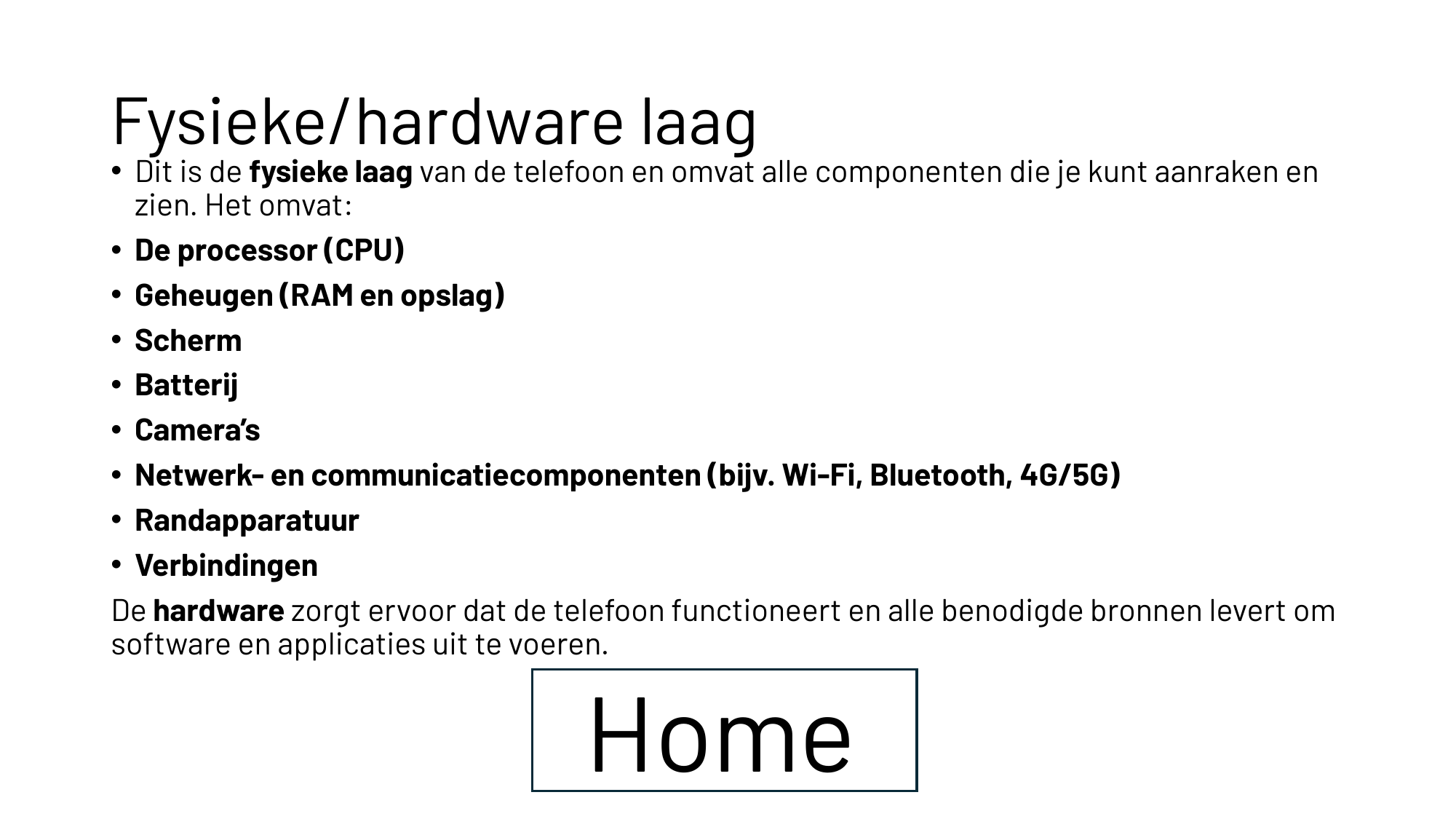

# Fysieke/hardware laag
Dit is de fysieke laag van de telefoon en omvat alle componenten die je kunt aanraken en zien. Het omvat:
De processor (CPU)
Geheugen (RAM en opslag)
Scherm
Batterij
Camera’s
Netwerk- en communicatiecomponenten (bijv. Wi-Fi, Bluetooth, 4G/5G)
Randapparatuur
Verbindingen
De hardware zorgt ervoor dat de telefoon functioneert en alle benodigde bronnen levert om software en applicaties uit te voeren.

Home